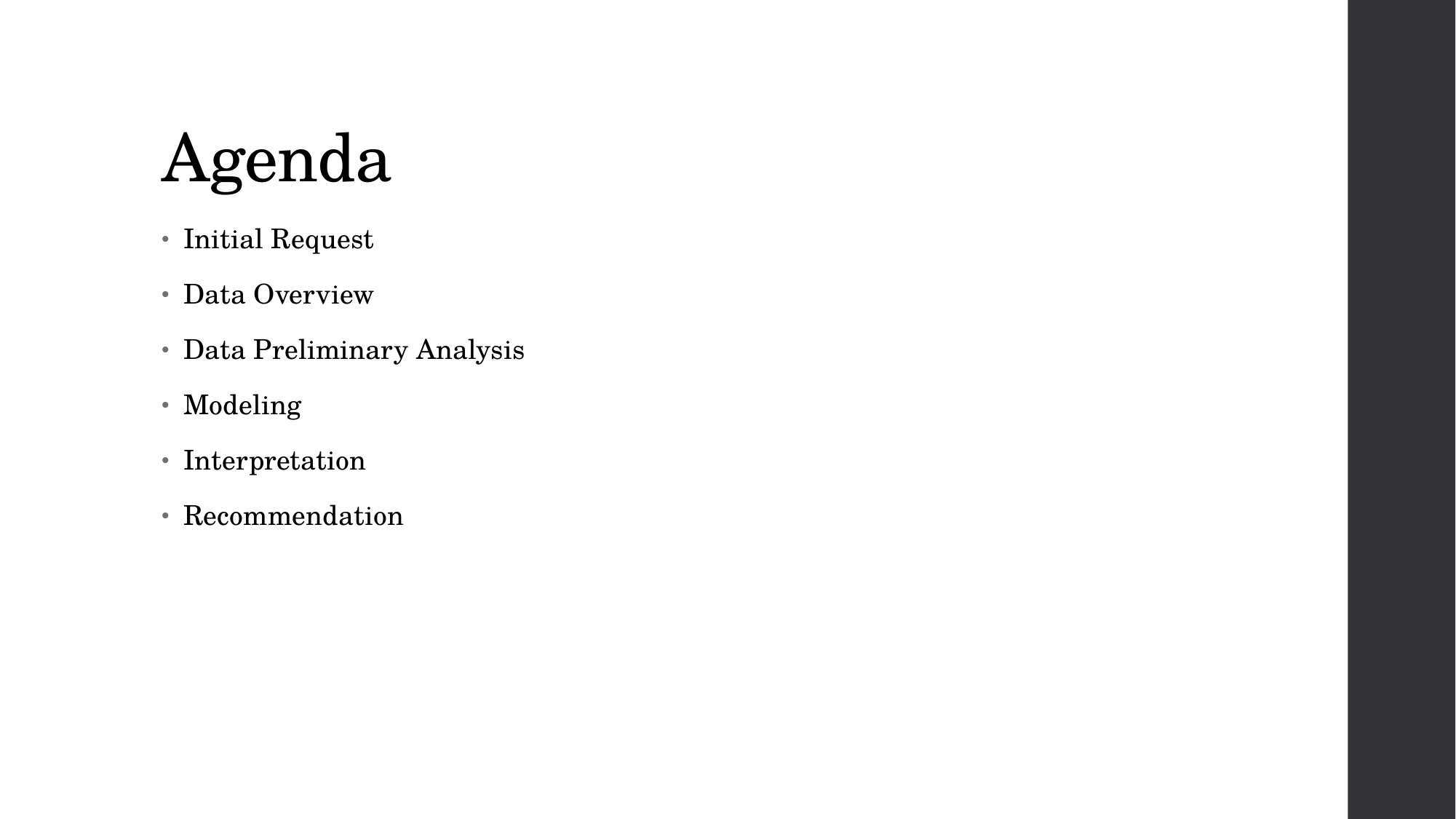

# Agenda
Initial Request
Data Overview
Data Preliminary Analysis
Modeling
Interpretation
Recommendation